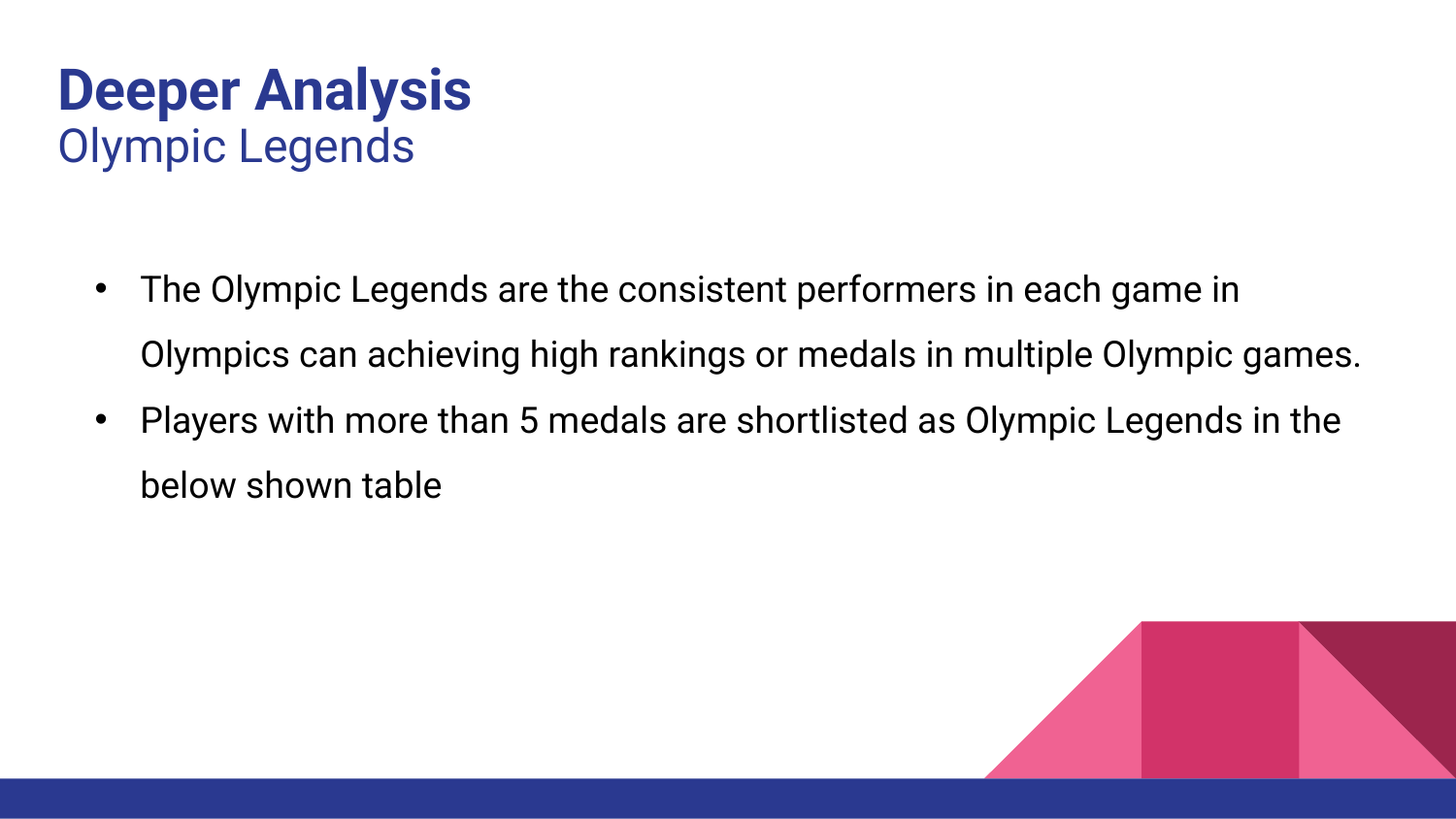

# Deeper Analysis Olympic Legends
The Olympic Legends are the consistent performers in each game in Olympics can achieving high rankings or medals in multiple Olympic games.
Players with more than 5 medals are shortlisted as Olympic Legends in the below shown table